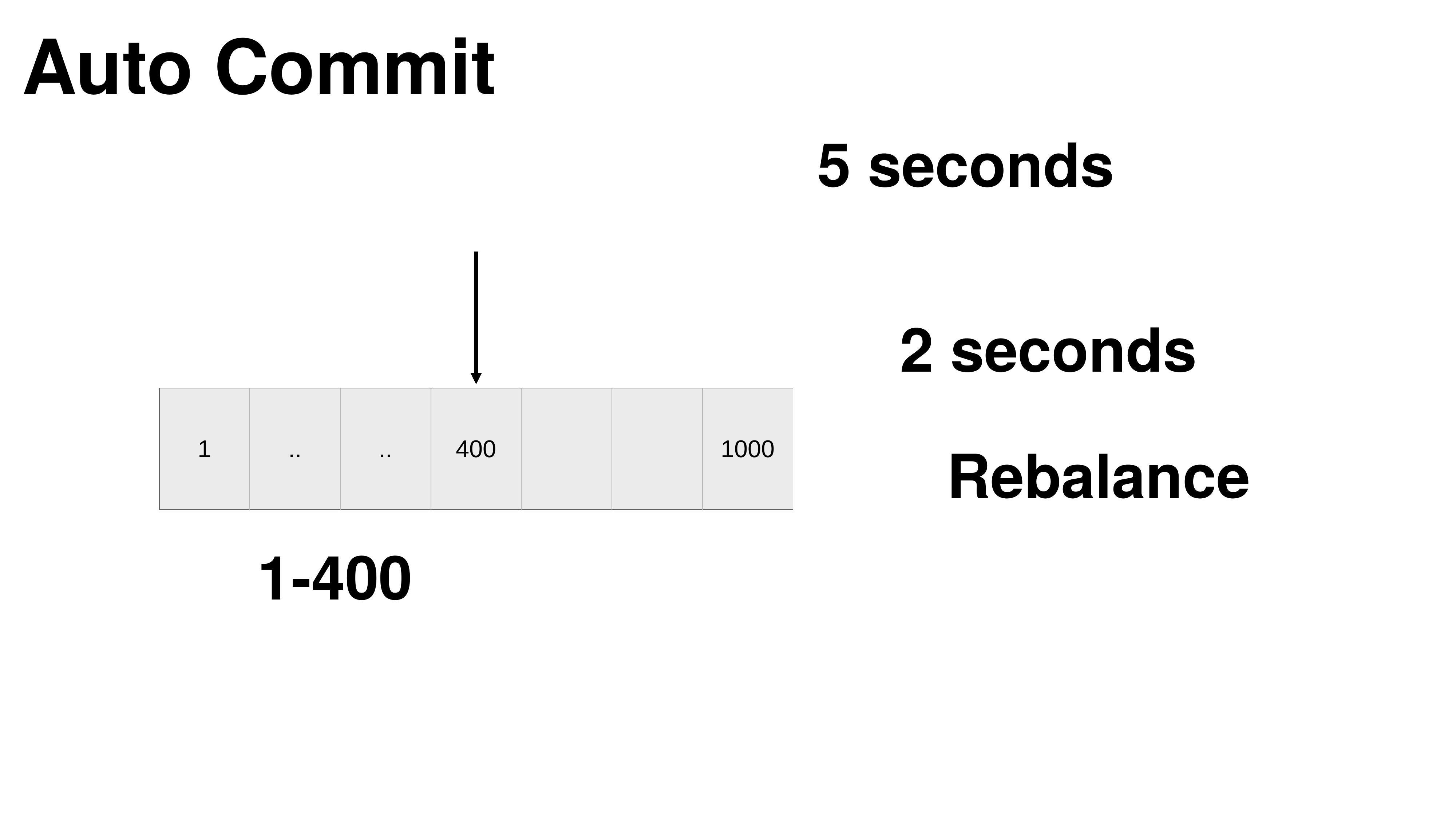

Auto Commit
5 seconds

2 seconds
| 1 | .. | .. | 400 |  |  | 1000 |
| --- | --- | --- | --- | --- | --- | --- |
Rebalance
1-400